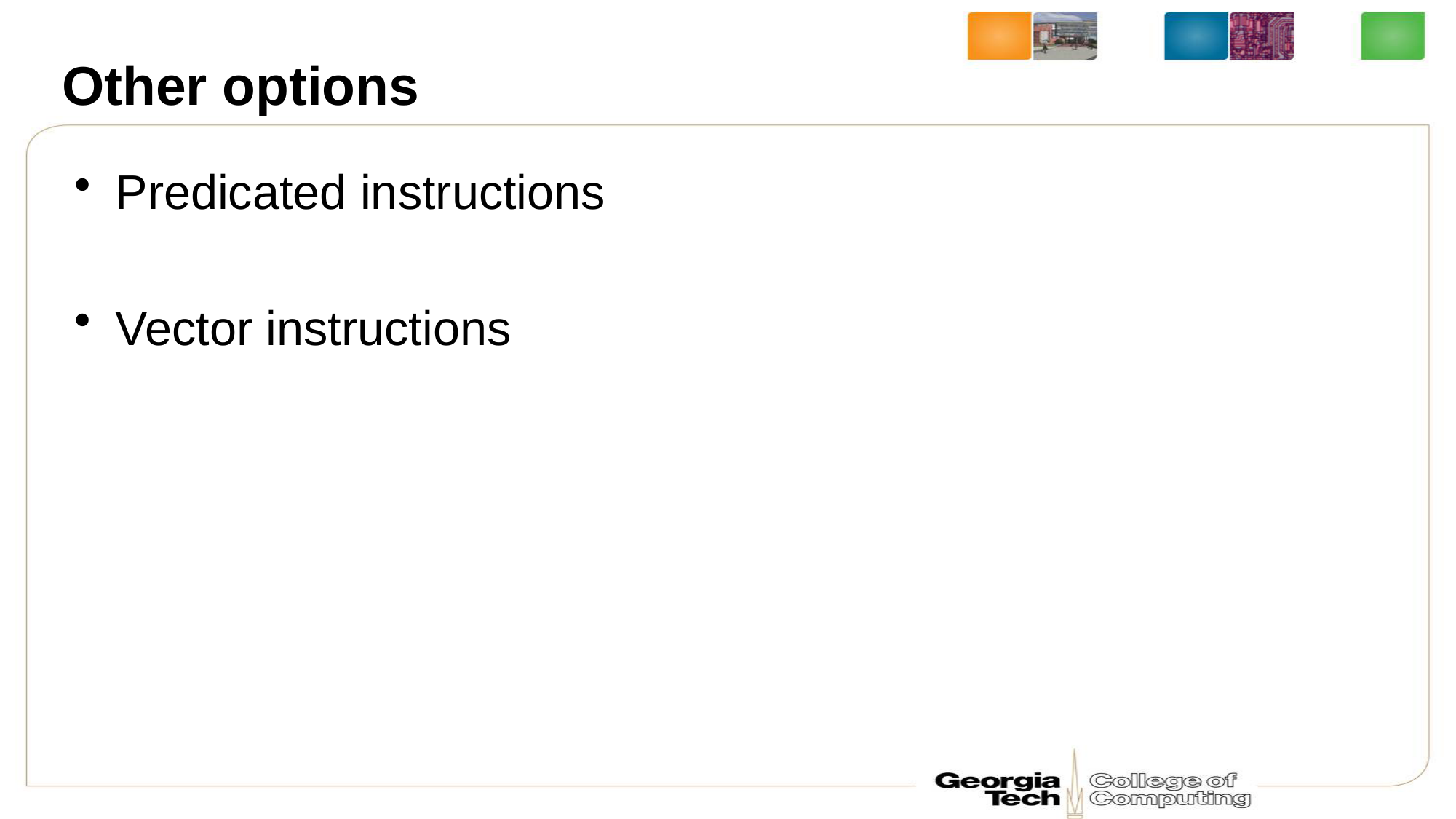

# Other options
Predicated instructions

Vector instructions